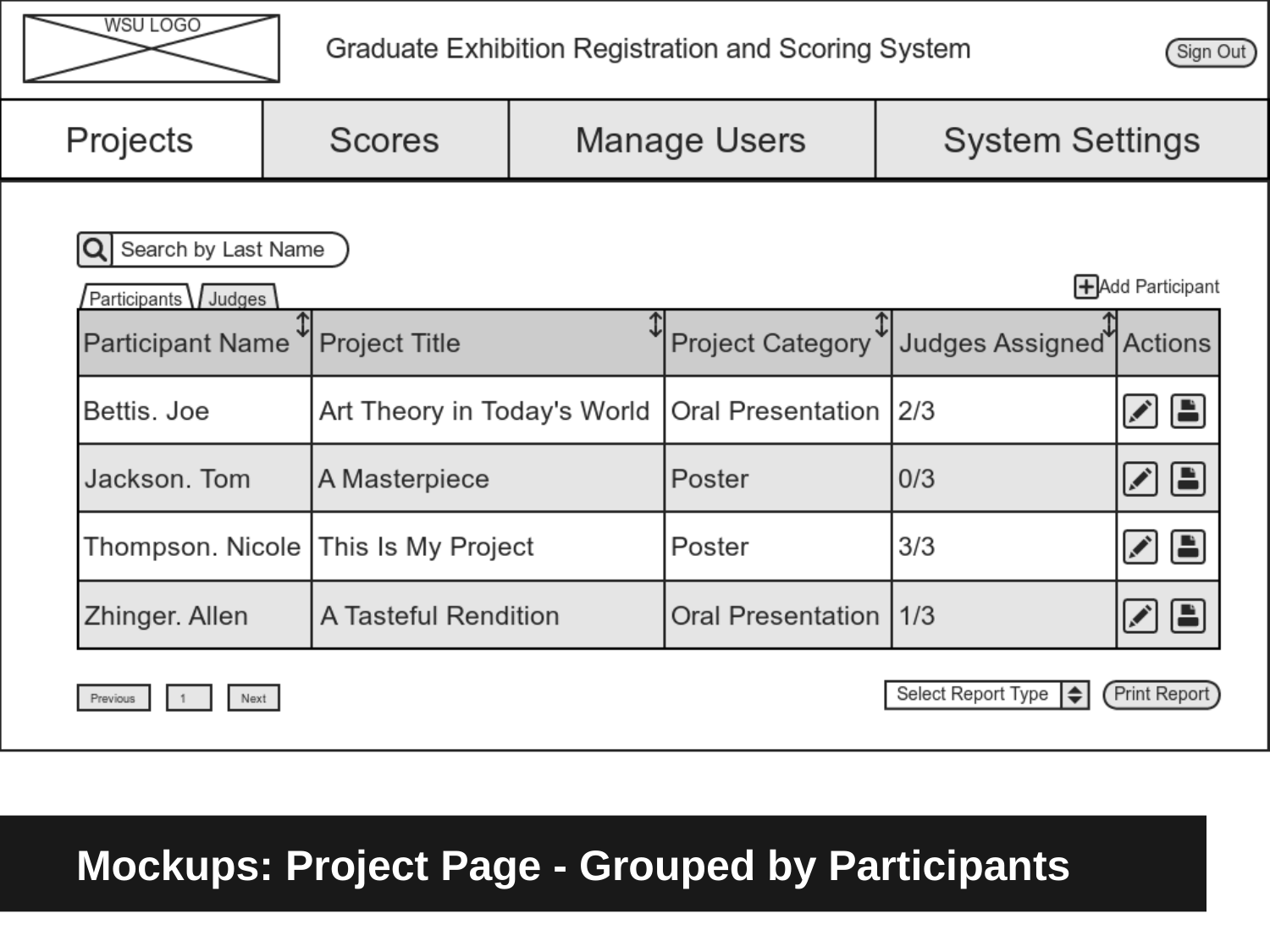

Mockups: Project Page - Grouped by Participants